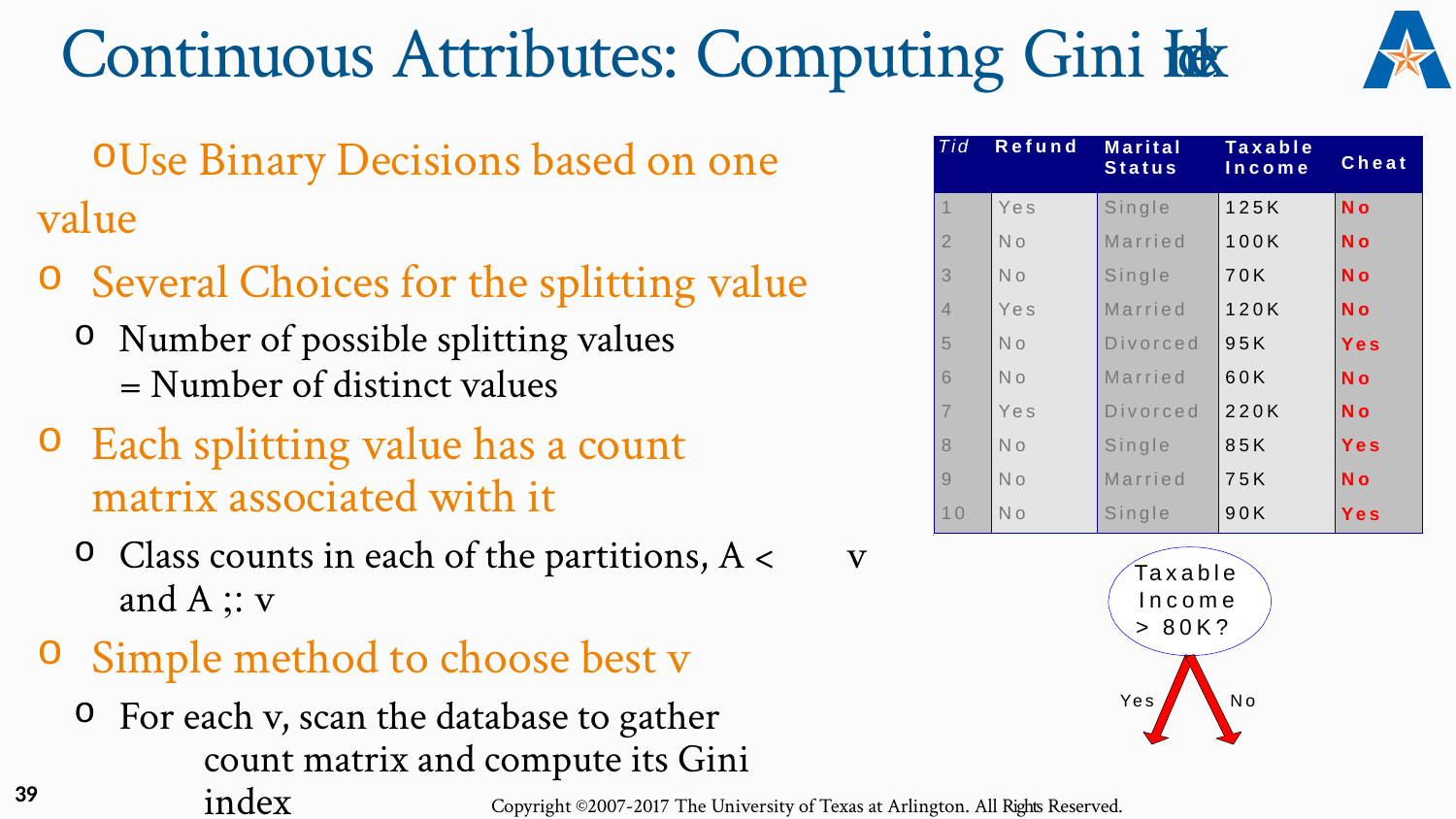

# Continuous Attributes: Computing Gini Index
Use Binary Decisions based on one value
Several Choices for the splitting value
Number of possible splitting values
= Number of distinct values
Each splitting value has a count 	matrix associated with it
Class counts in each of the partitions, A < 	v and A ;: v
Simple method to choose best v
For each v, scan the database to gather 	count matrix and compute its Gini 	index
Computationally Inefficient! Repetition of work.
| Tid | Refund | Marital Status | Taxable Income | Cheat |
| --- | --- | --- | --- | --- |
| 1 | Yes | Single | 125K | No |
| 2 | No | Married | 100K | No |
| 3 | No | Single | 70K | No |
| 4 | Yes | Married | 120K | No |
| 5 | No | Divorced | 95K | Yes |
| 6 | No | Married | 60K | No |
| 7 | Yes | Divorced | 220K | No |
| 8 | No | Single | 85K | Yes |
| 9 | No | Married | 75K | No |
| 10 | No | Single | 90K | Yes |
10

Taxable Income
> 80K?

Yes
No
39
Copyright ©2007-2017 The University of Texas at Arlington. All Rights Reserved.